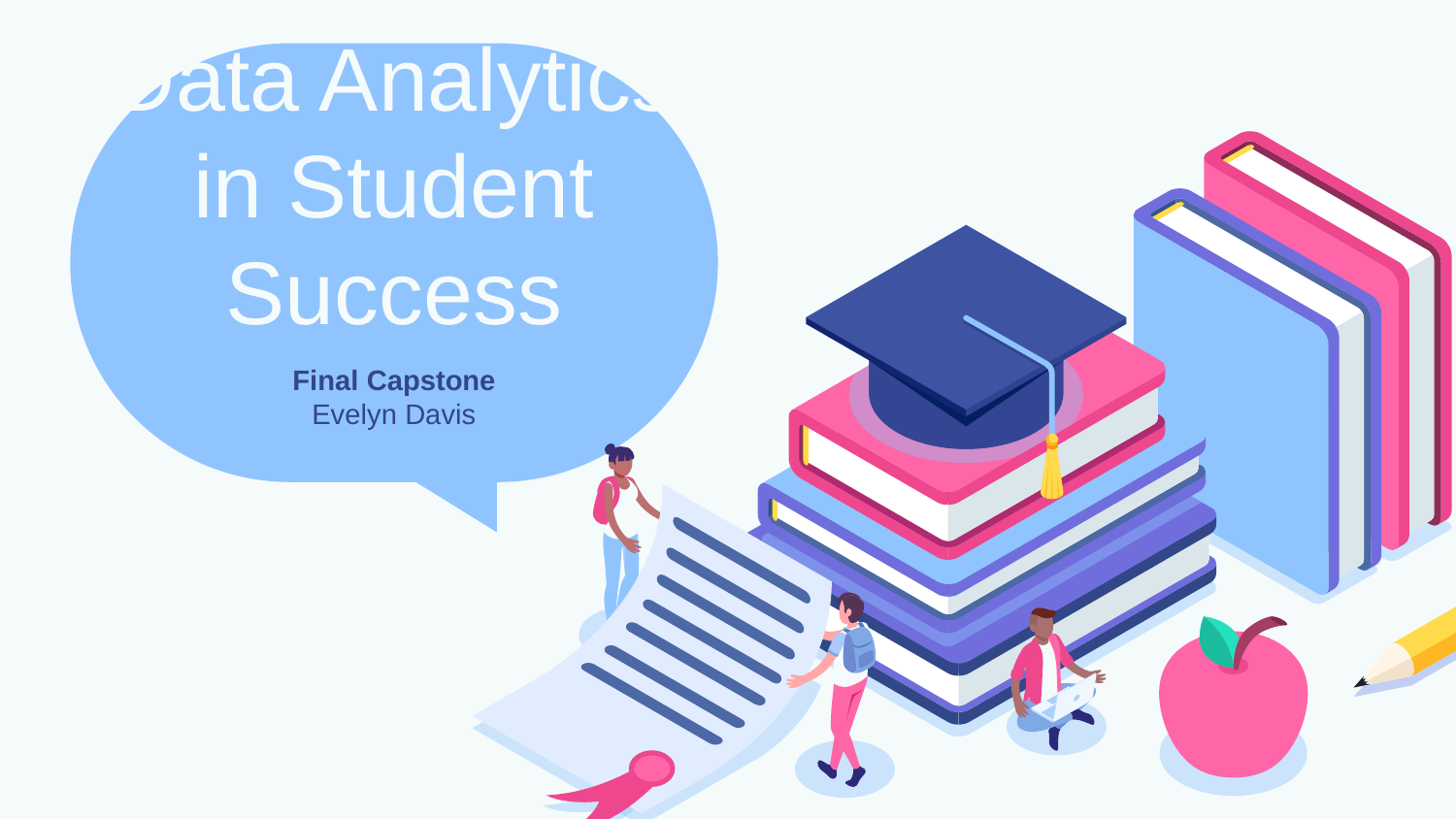

# Data Analytics in Student Success

Final Capstone
Evelyn Davis